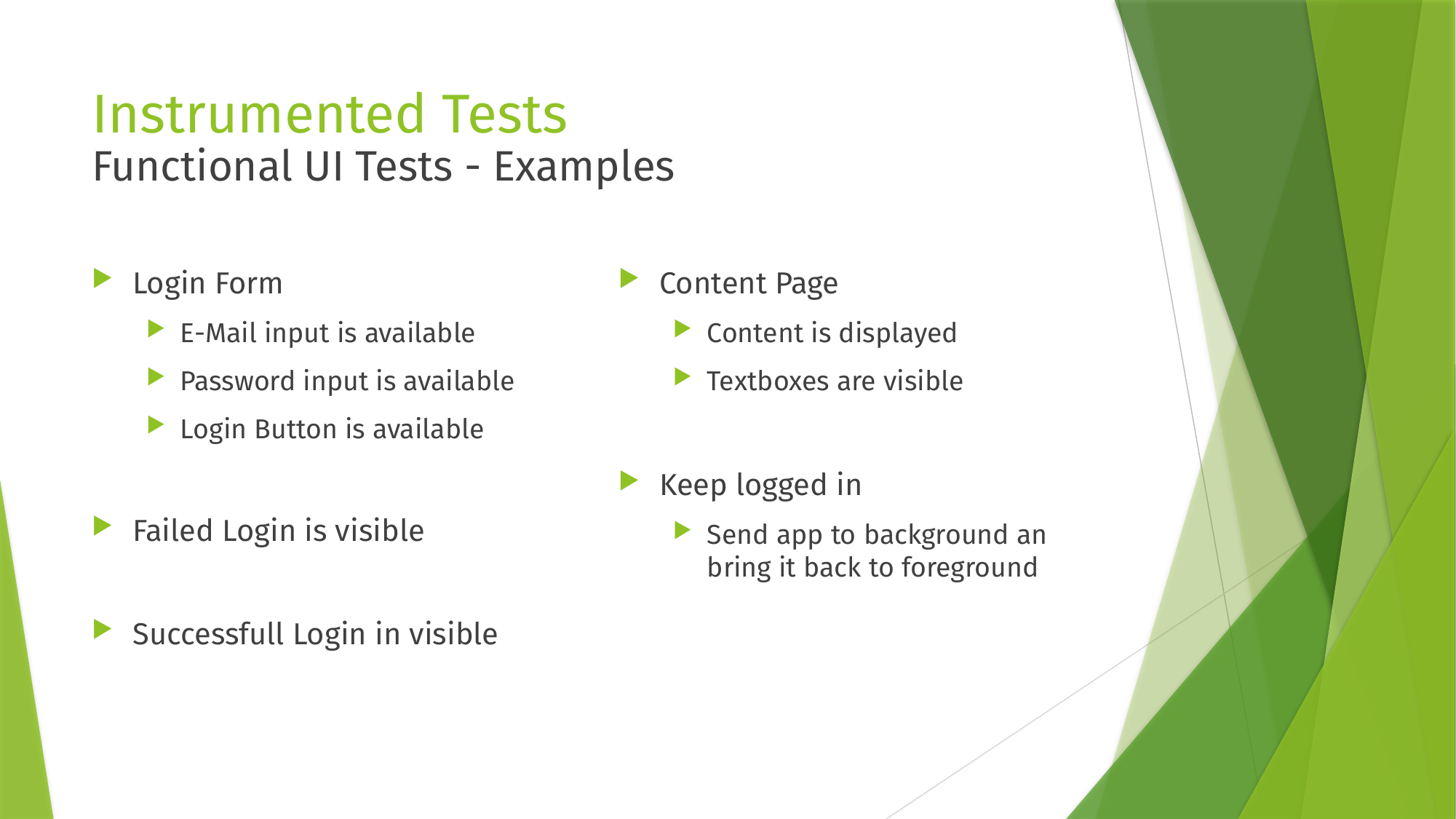

# Instrumented Tests
Functional UI Tests - Examples
Login Form
E-Mail input is available
Password input is available
Login Button is available

Failed Login is visible

Successfull Login in visible
Content Page
Content is displayed
Textboxes are visible

Keep logged in
Send app to background an bring it back to foreground